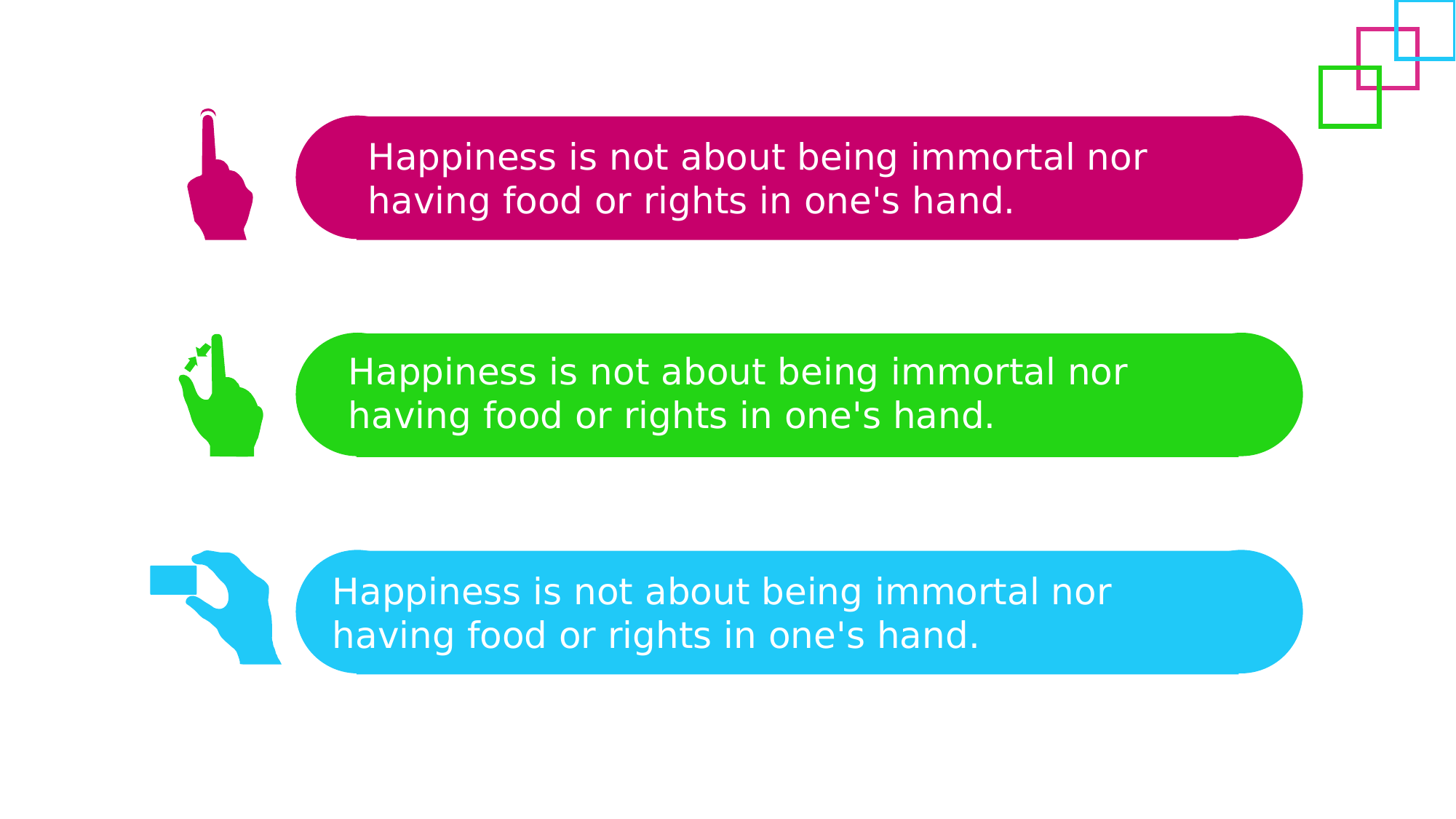

Happiness is not about being immortal nor having food or rights in one's hand.

Happiness is not about being immortal nor having food or rights in one's hand.

Happiness is not about being immortal nor having food or rights in one's hand.